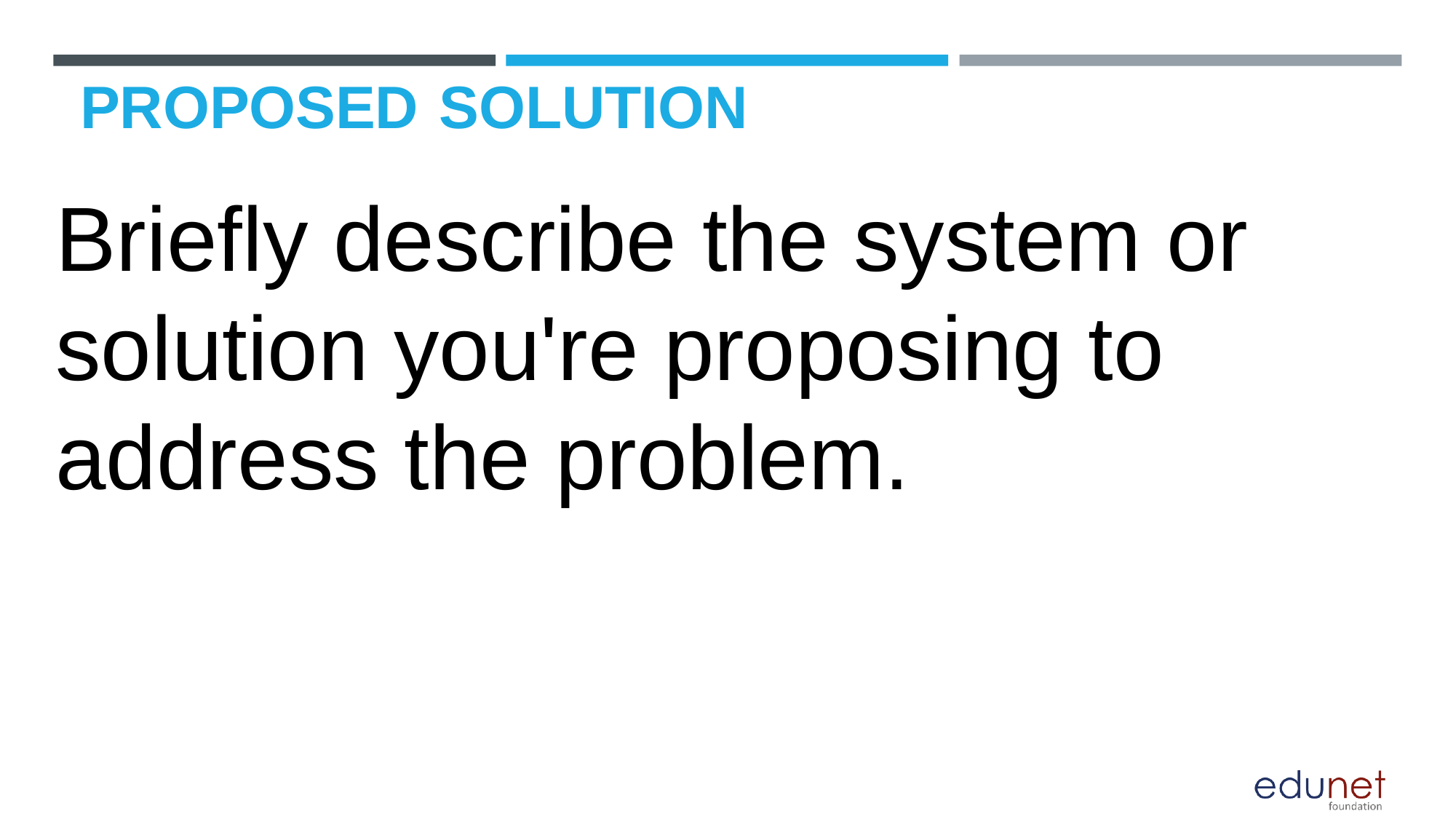

# PROPOSED SOLUTION
Briefly describe the system or solution you're proposing to address the problem.